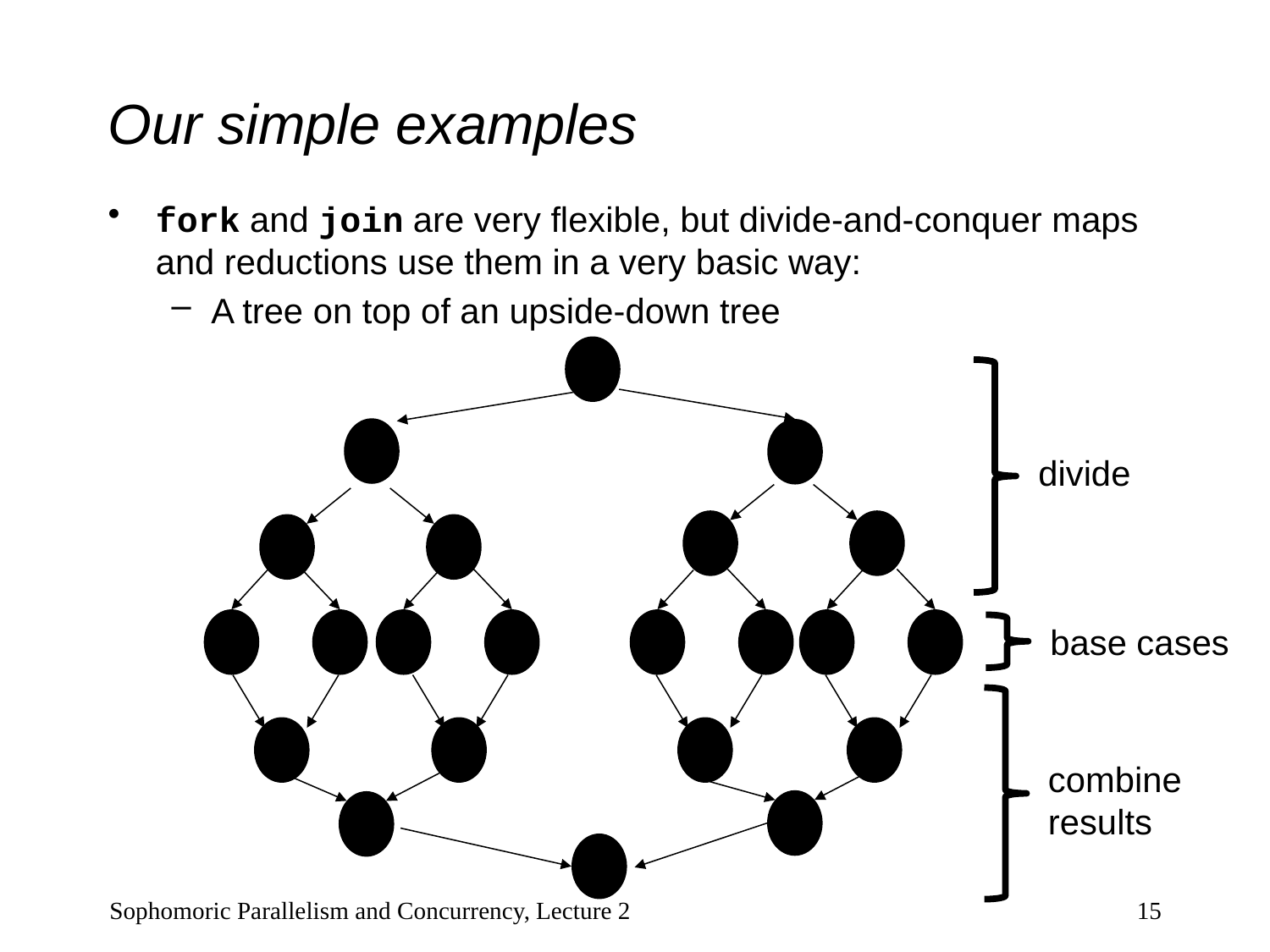

# Our simple examples
fork and join are very flexible, but divide-and-conquer maps and reductions use them in a very basic way:
A tree on top of an upside-down tree

divide

base cases

combine results

Sophomoric Parallelism and Concurrency, Lecture 2
15